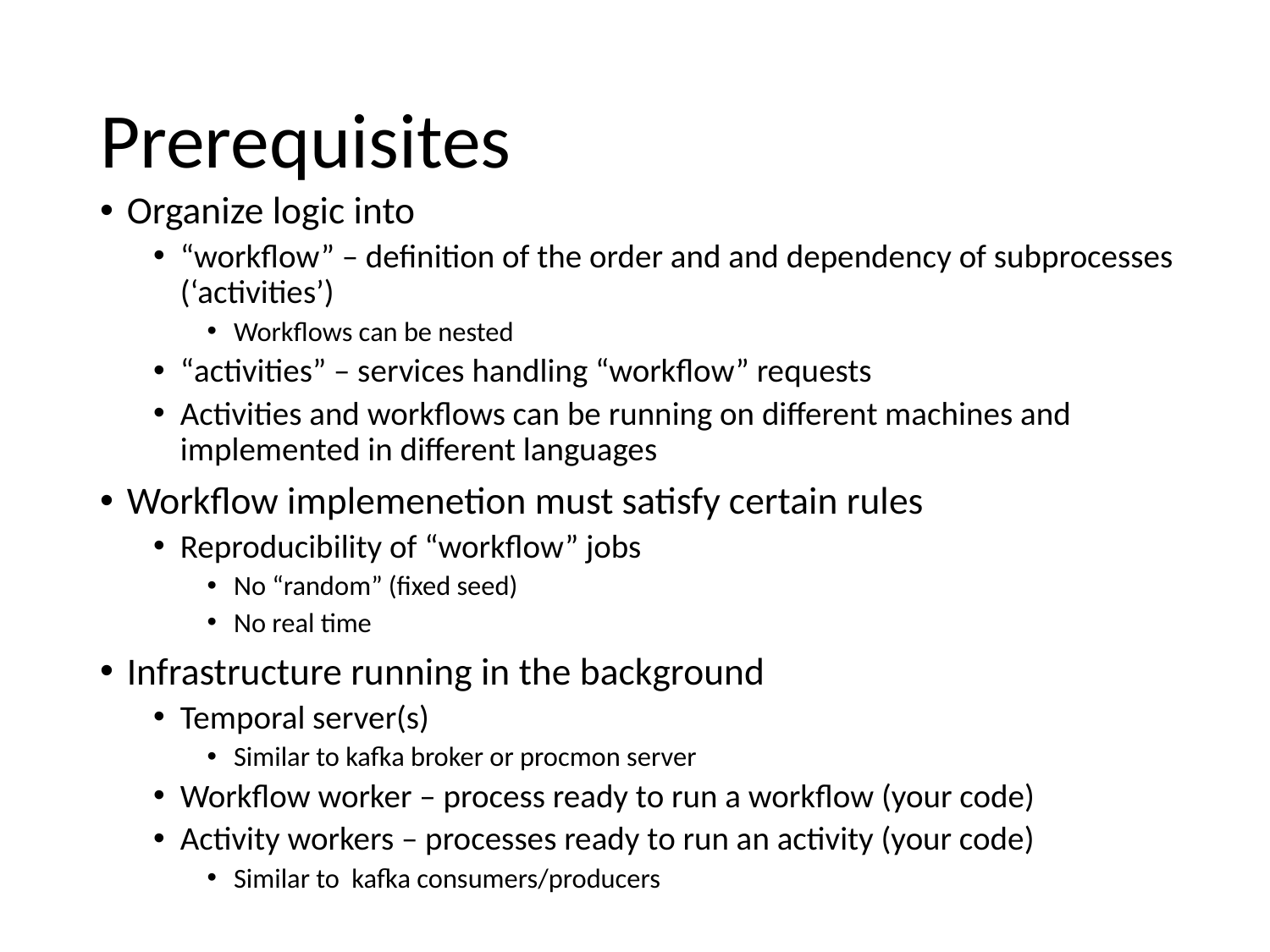

# Prerequisites
Organize logic into
“workflow” – definition of the order and and dependency of subprocesses (‘activities’)
Workflows can be nested
“activities” – services handling “workflow” requests
Activities and workflows can be running on different machines and implemented in different languages
Workflow implemenetion must satisfy certain rules
Reproducibility of “workflow” jobs
No “random” (fixed seed)
No real time
Infrastructure running in the background
Temporal server(s)
Similar to kafka broker or procmon server
Workflow worker – process ready to run a workflow (your code)
Activity workers – processes ready to run an activity (your code)
Similar to  kafka consumers/producers